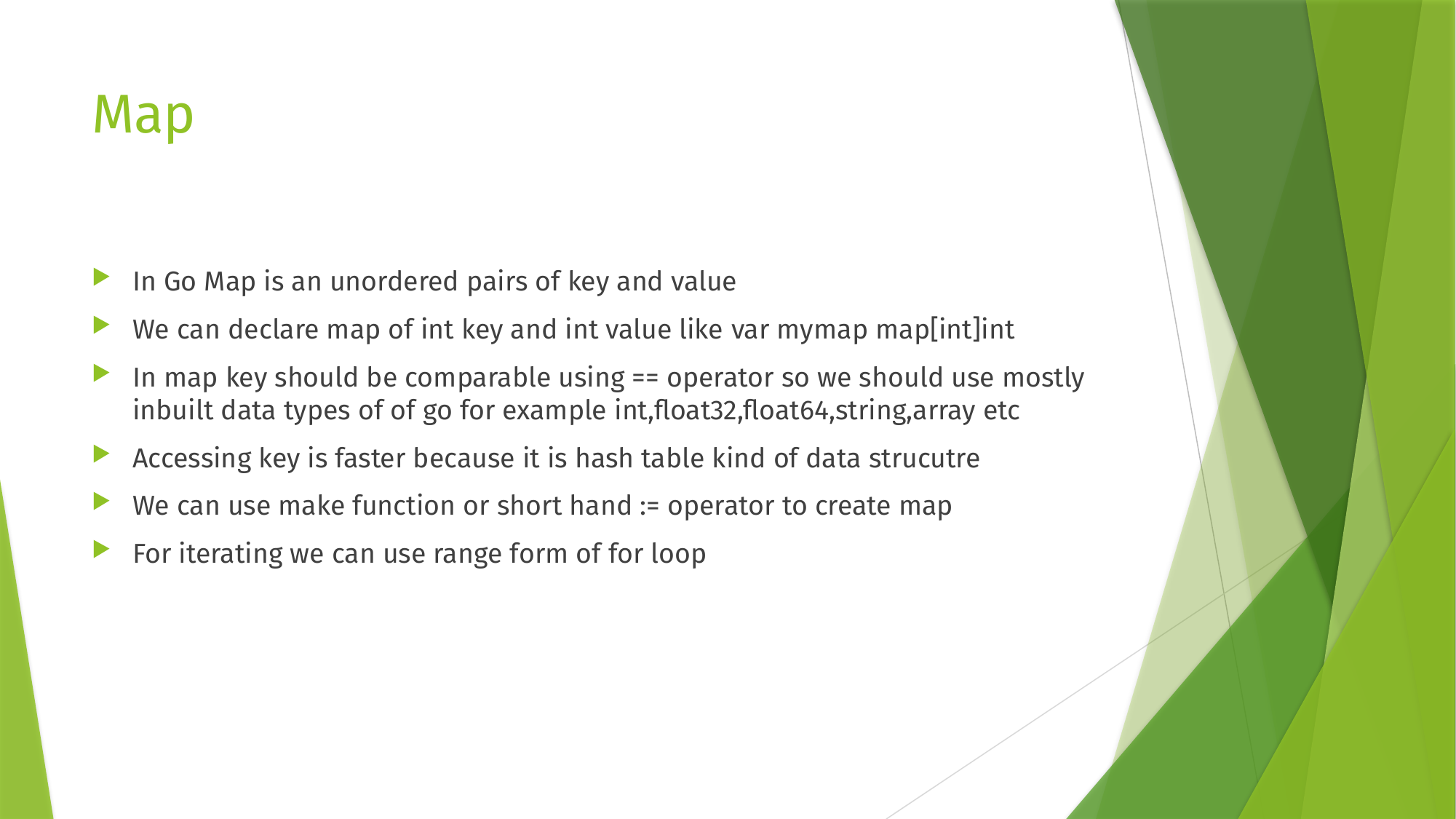

# Map
In Go Map is an unordered pairs of key and value
We can declare map of int key and int value like var mymap map[int]int
In map key should be comparable using == operator so we should use mostly inbuilt data types of of go for example int,float32,float64,string,array etc
Accessing key is faster because it is hash table kind of data strucutre
We can use make function or short hand := operator to create map
For iterating we can use range form of for loop